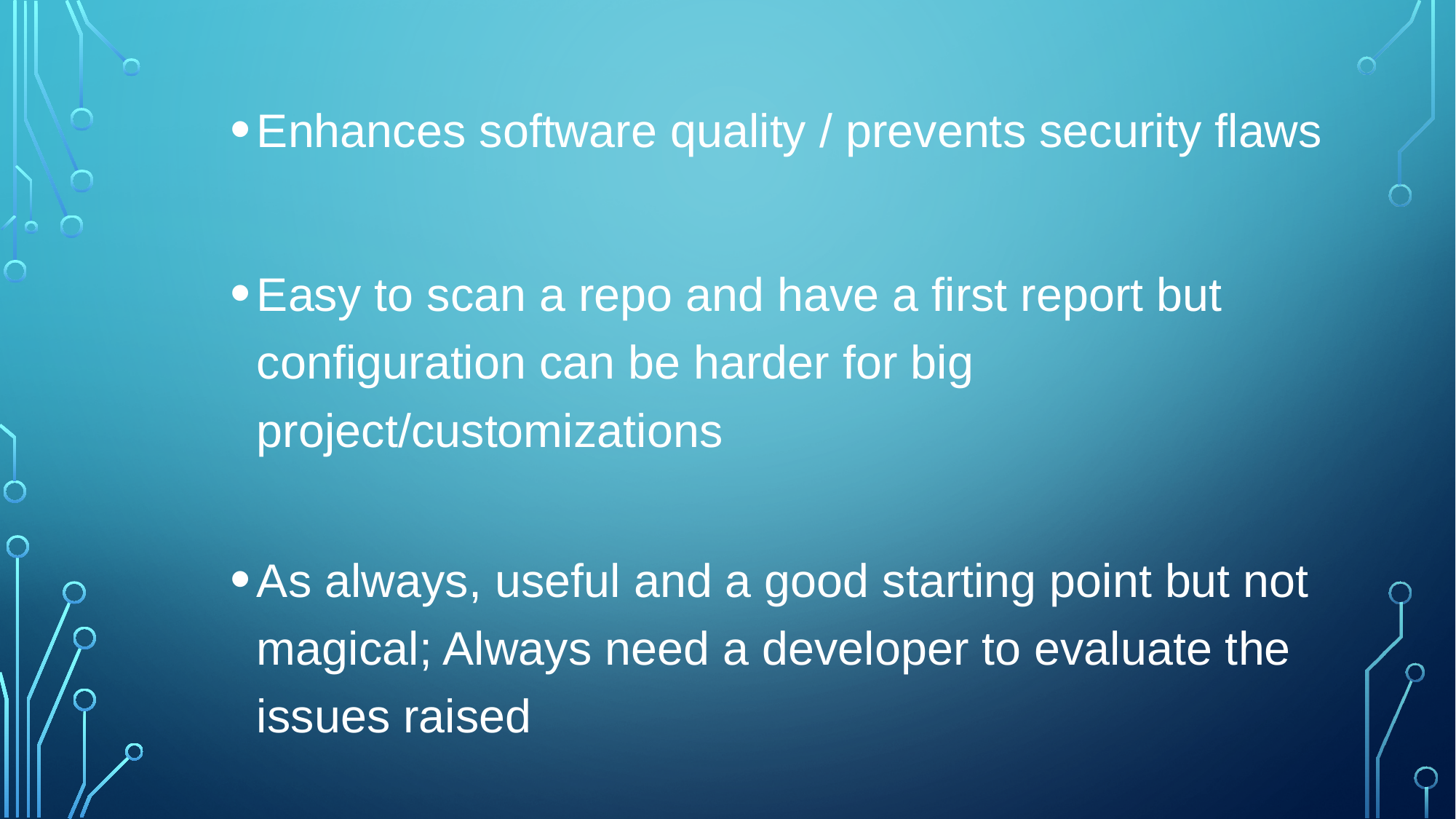

Enhances software quality / prevents security flaws

Easy to scan a repo and have a first report but configuration can be harder for big project/customizations

As always, useful and a good starting point but not magical; Always need a developer to evaluate the issues raised